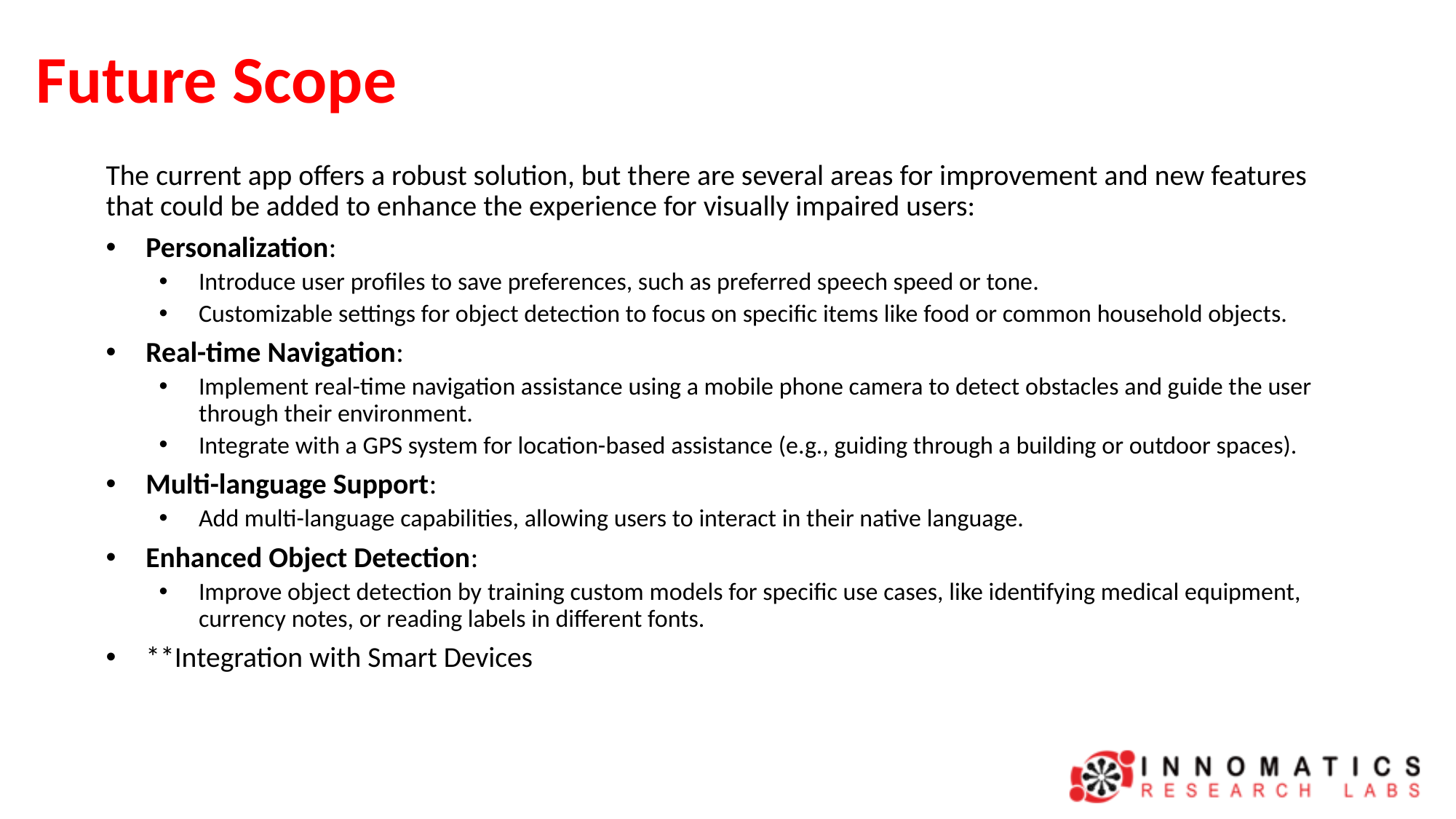

# Future Scope
The current app offers a robust solution, but there are several areas for improvement and new features that could be added to enhance the experience for visually impaired users:
Personalization:
Introduce user profiles to save preferences, such as preferred speech speed or tone.
Customizable settings for object detection to focus on specific items like food or common household objects.
Real-time Navigation:
Implement real-time navigation assistance using a mobile phone camera to detect obstacles and guide the user through their environment.
Integrate with a GPS system for location-based assistance (e.g., guiding through a building or outdoor spaces).
Multi-language Support:
Add multi-language capabilities, allowing users to interact in their native language.
Enhanced Object Detection:
Improve object detection by training custom models for specific use cases, like identifying medical equipment, currency notes, or reading labels in different fonts.
**Integration with Smart Devices